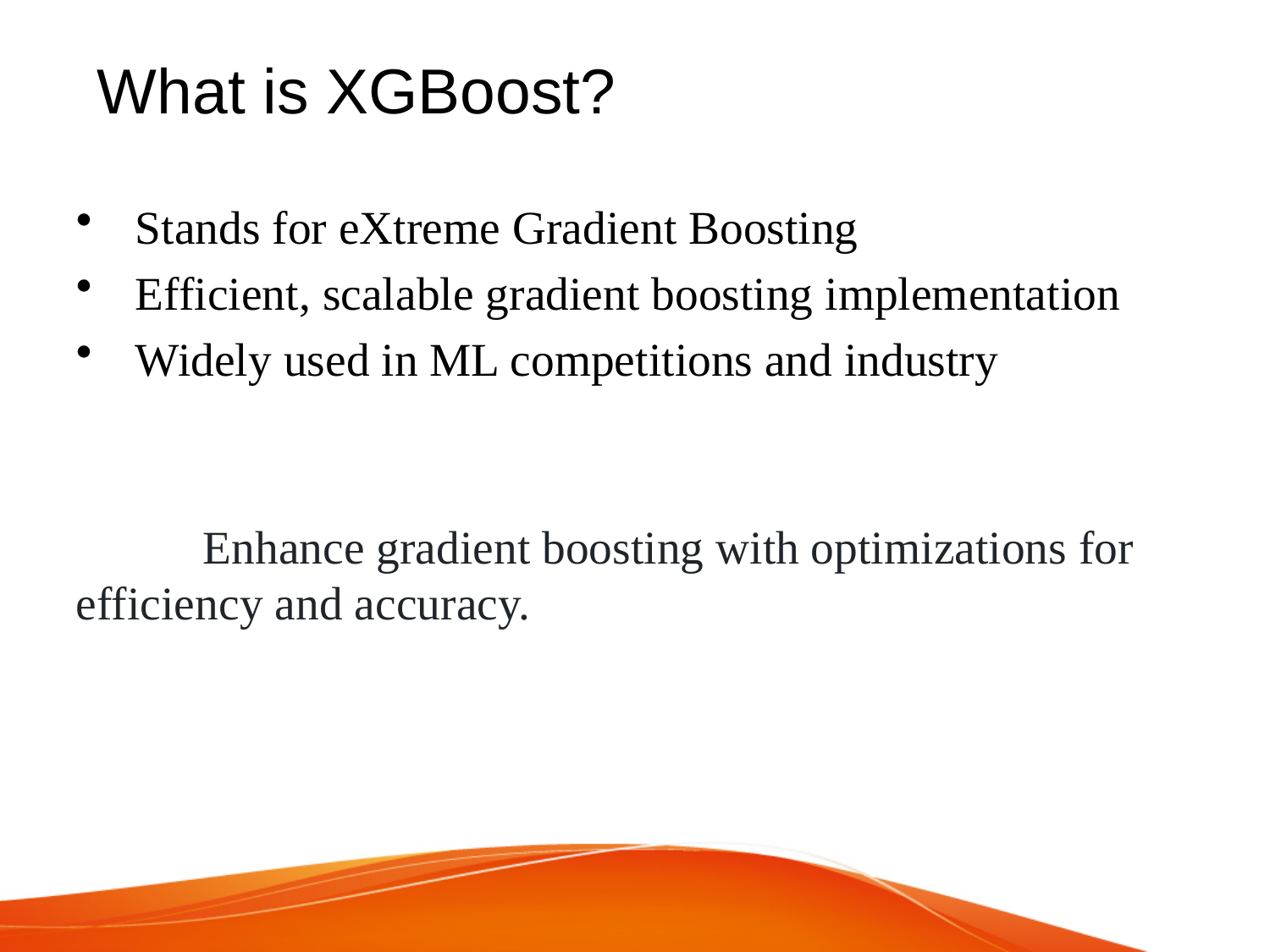

# What is XGBoost?
 Stands for eXtreme Gradient Boosting
 Efficient, scalable gradient boosting implementation
 Widely used in ML competitions and industry

	Enhance gradient boosting with optimizations for efficiency and accuracy.